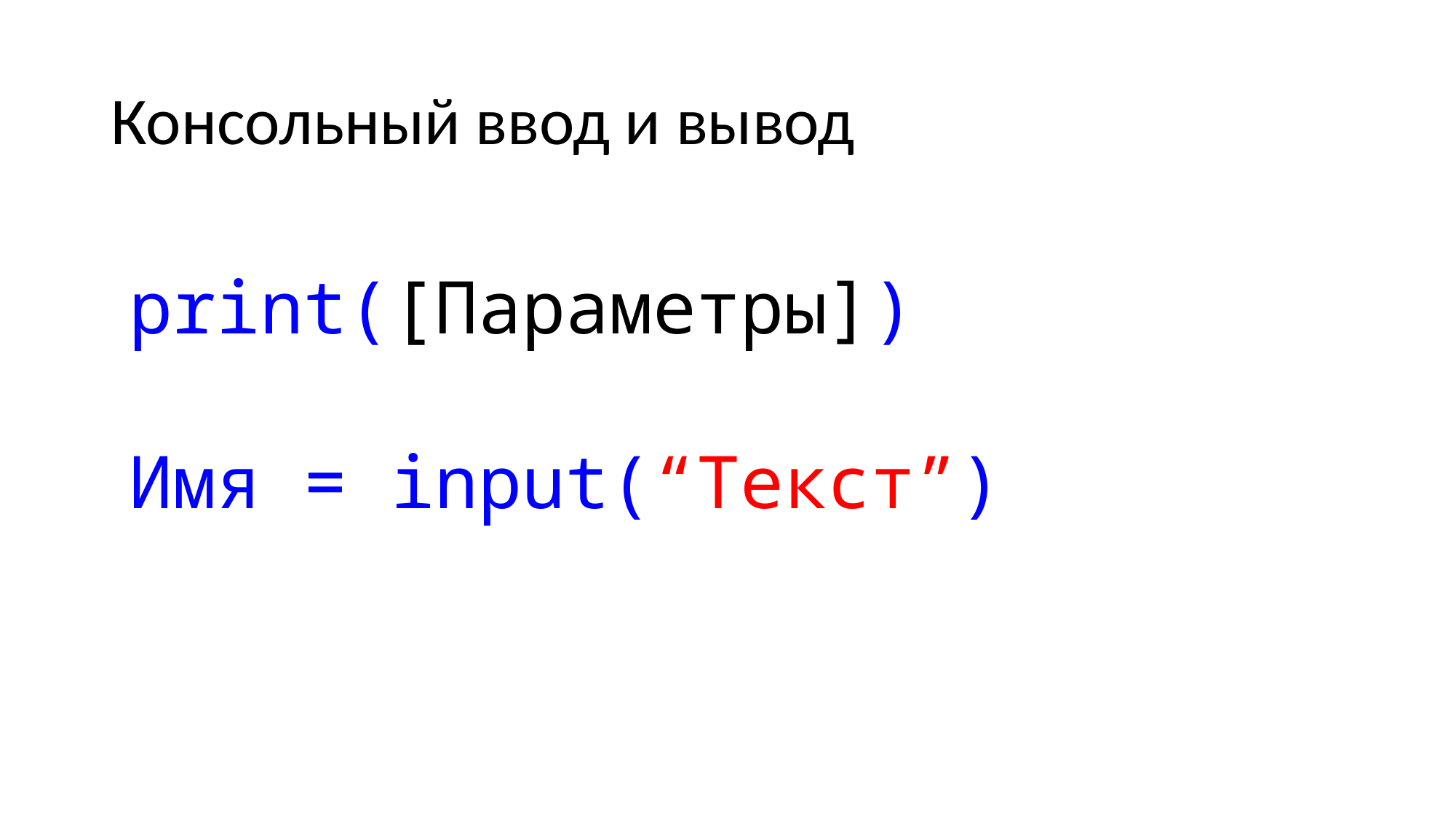

# Консольный ввод и вывод

print([Параметры])

Имя = input(“Текст”)